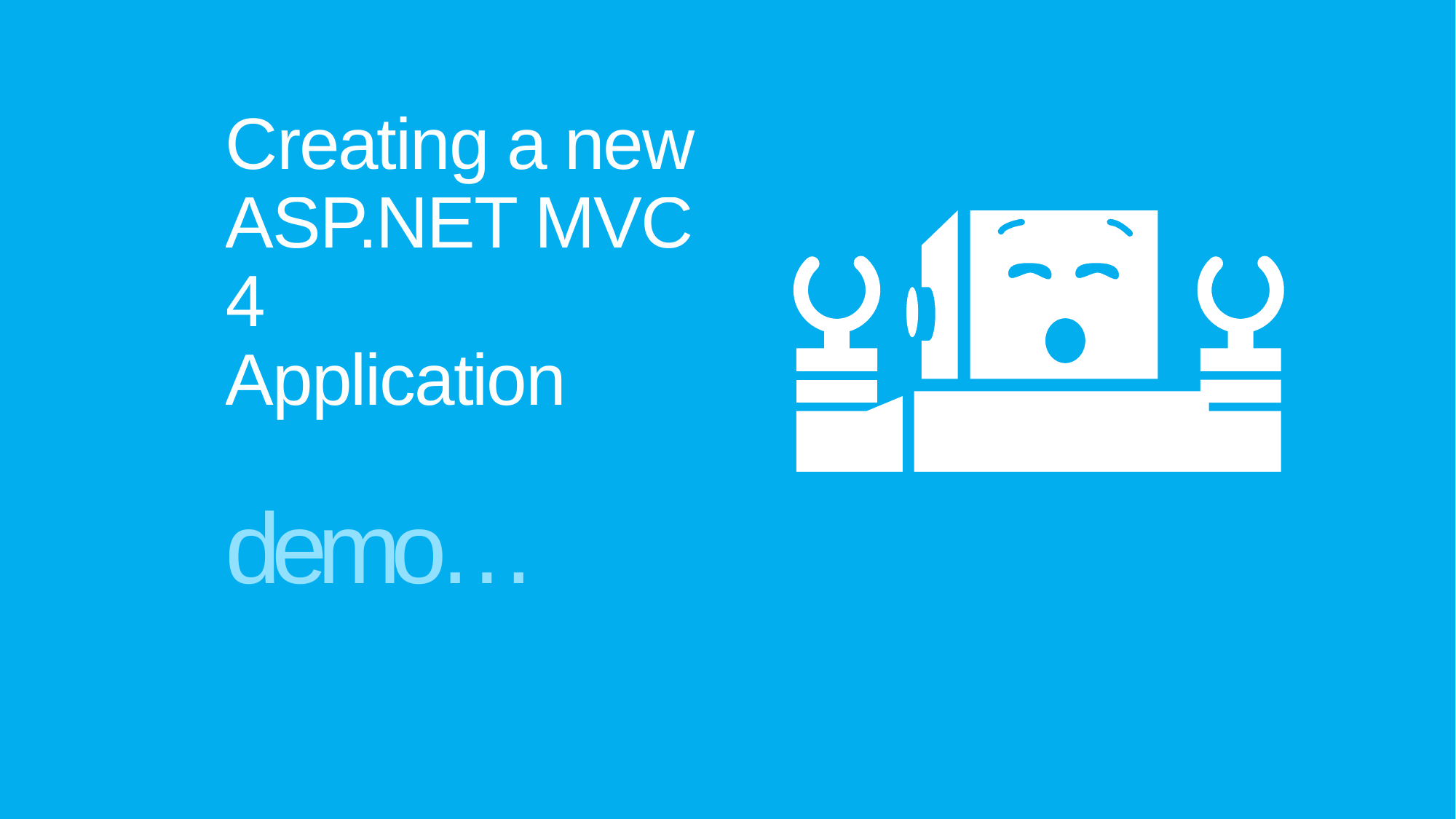

# Creating a new ASP.NET MVC 4 Application
demo…